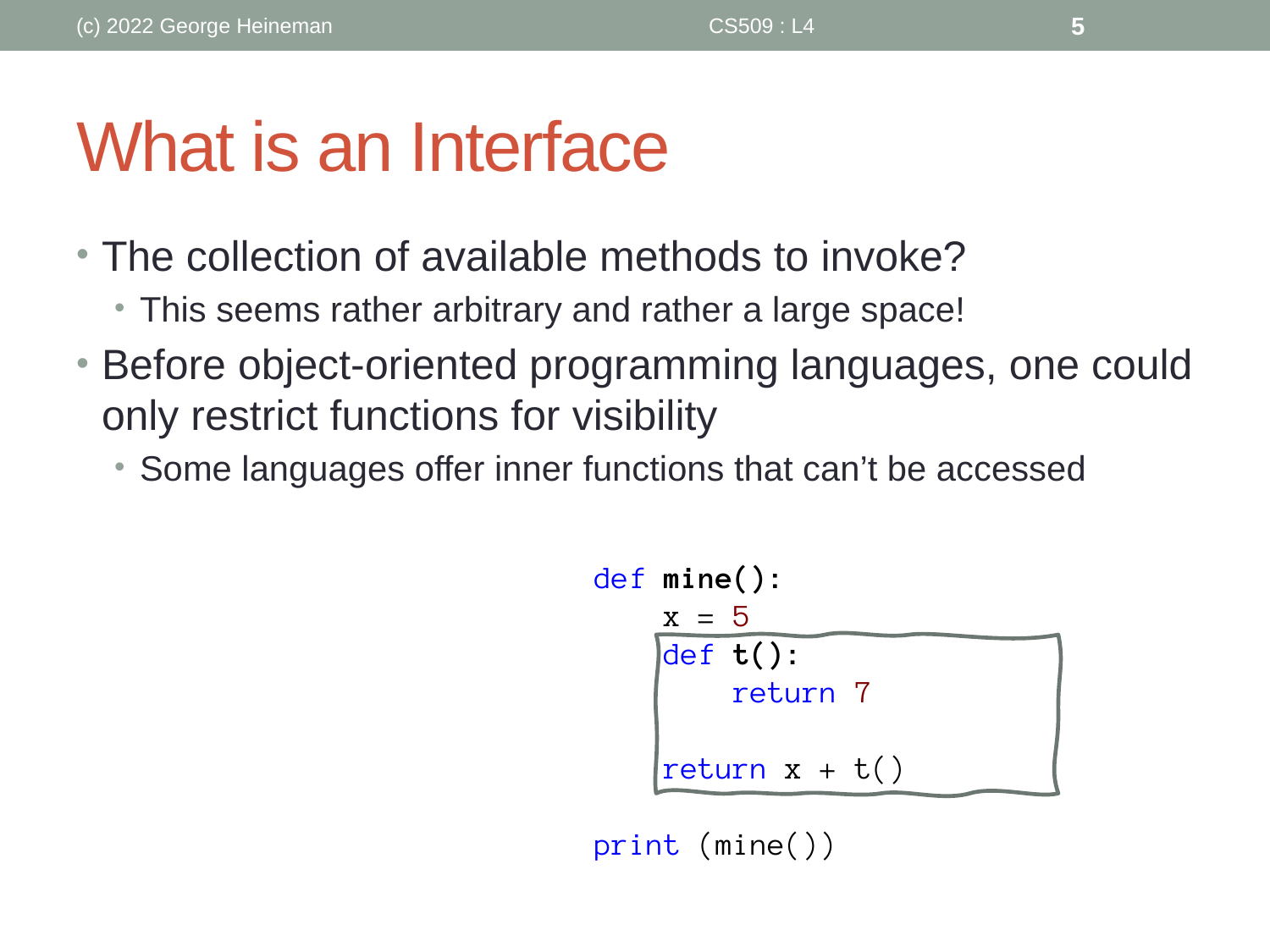

(c) 2022 George Heineman
CS509 : L4
5
# What is an Interface
The collection of available methods to invoke?
This seems rather arbitrary and rather a large space!
Before object-oriented programming languages, one could only restrict functions for visibility
Some languages offer inner functions that can’t be accessed

def mine():
    x = 5
    def t():
        return 7

    return x + t()

print (mine())